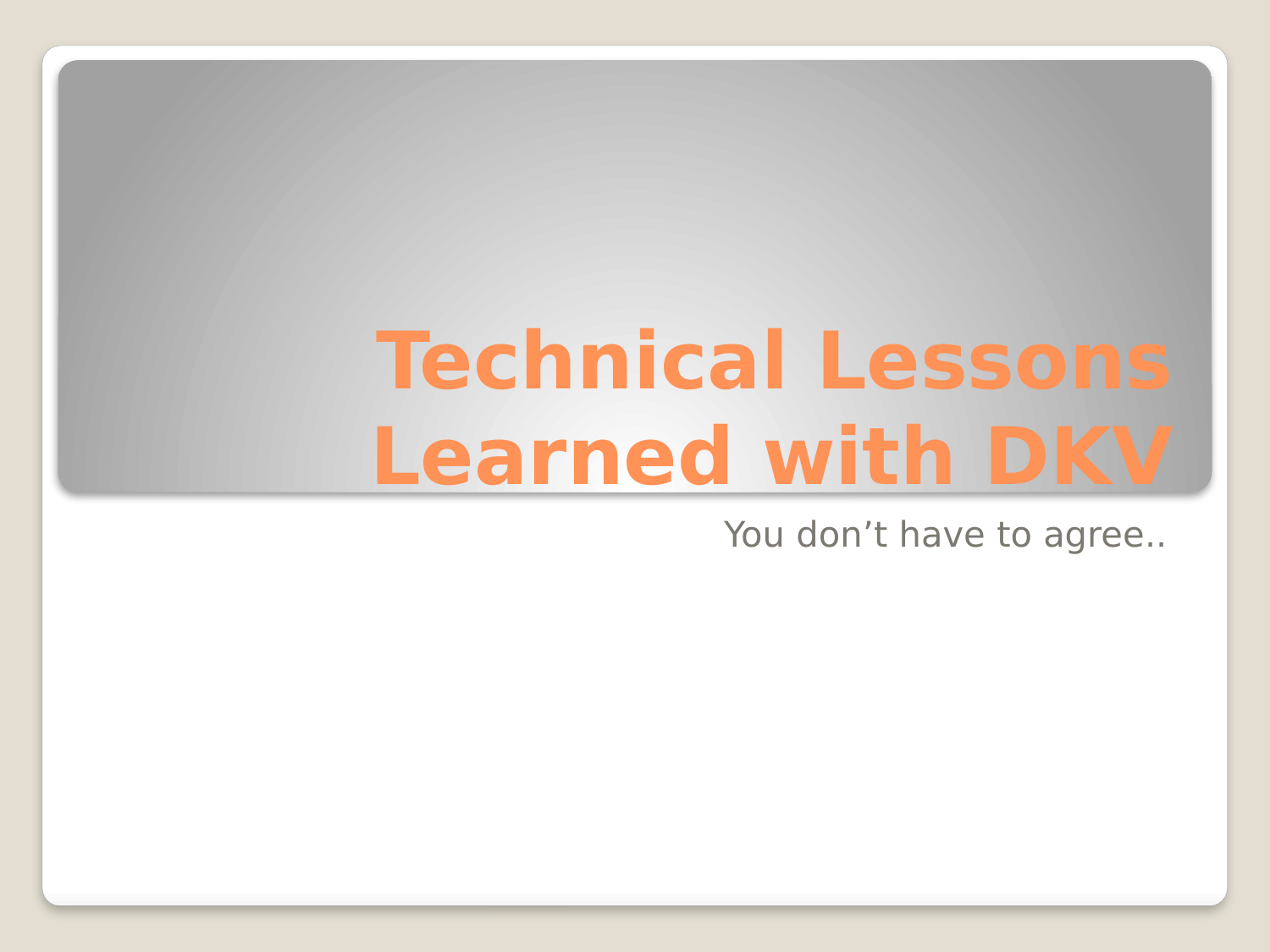

# Technical Lessons Learned with DKV
You don’t have to agree..